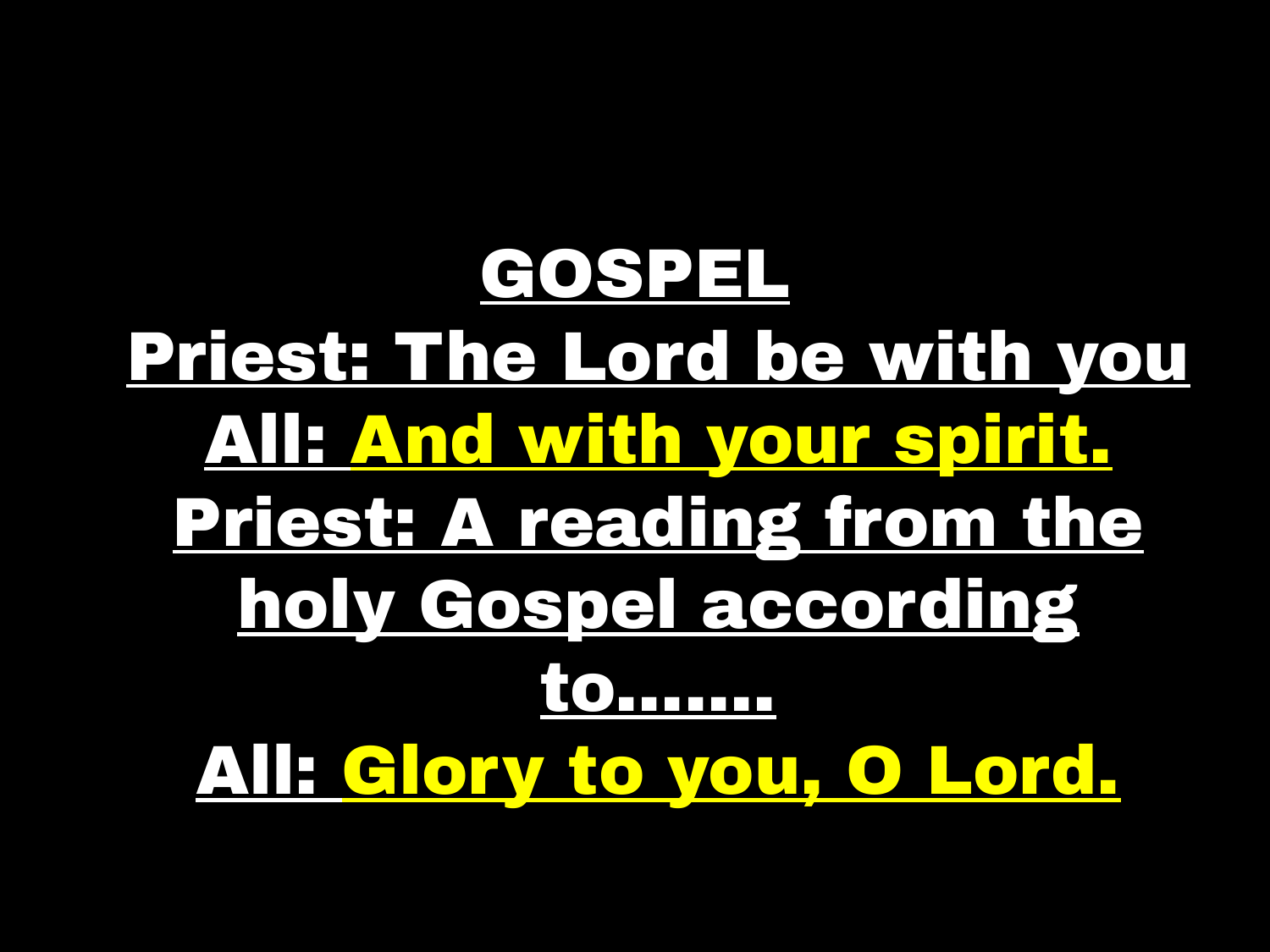

#
GOSPEL
Priest: The Lord be with you
All: And with your spirit.
Priest: A reading from the holy Gospel according to.......
All: Glory to you, O Lord.